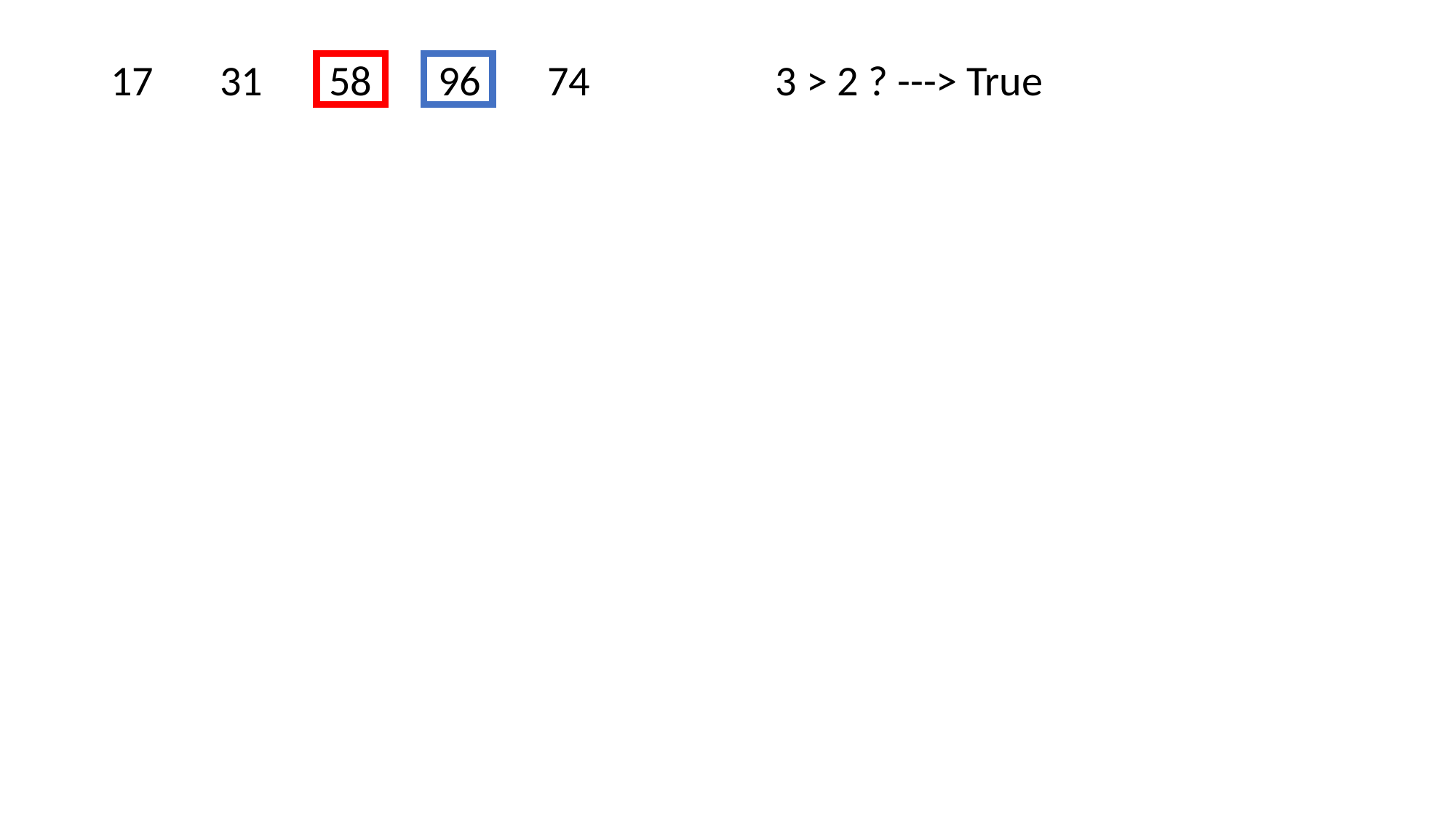

17	31	58	96	74		 3 > 2 ? ---> True